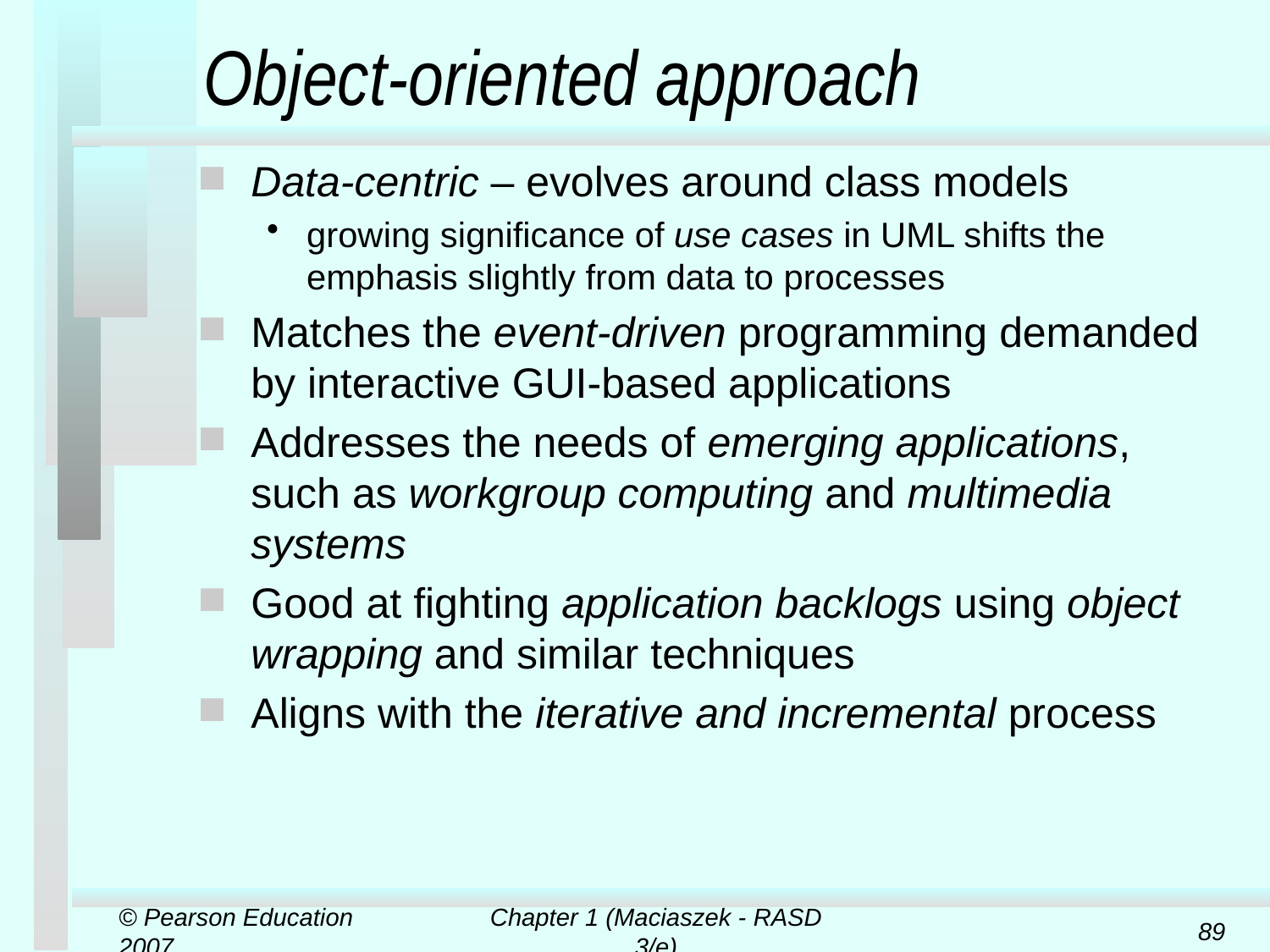

# Object-oriented approach
Data-centric – evolves around class models
growing significance of use cases in UML shifts the emphasis slightly from data to processes
Matches the event-driven programming demanded by interactive GUI-based applications
Addresses the needs of emerging applications, such as workgroup computing and multimedia systems
Good at fighting application backlogs using object wrapping and similar techniques
Aligns with the iterative and incremental process
© Pearson Education 2007
Chapter 1 (Maciaszek - RASD 3/e)
89